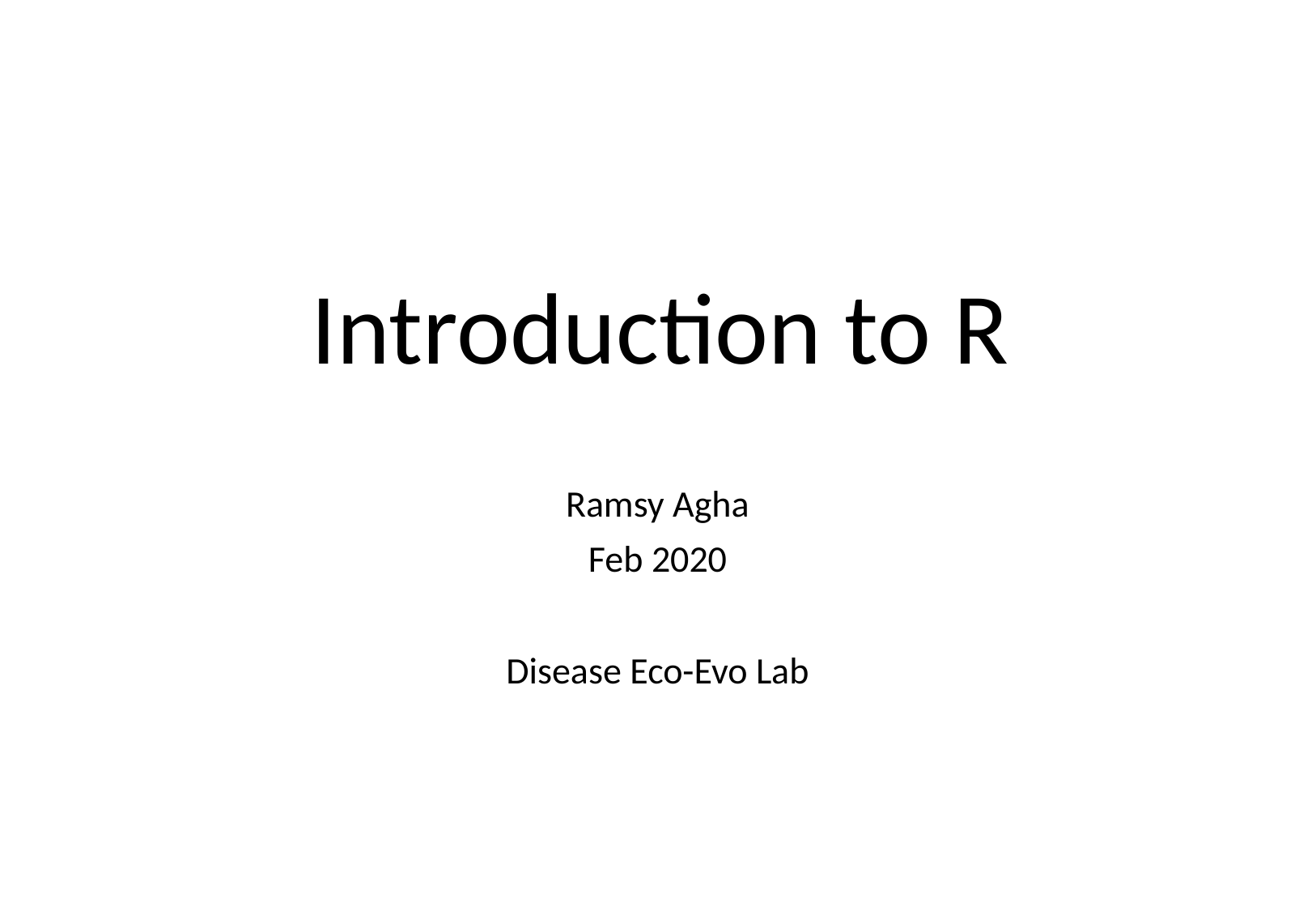

# Introduction to R
Ramsy Agha
Feb 2020

Disease Eco-Evo Lab